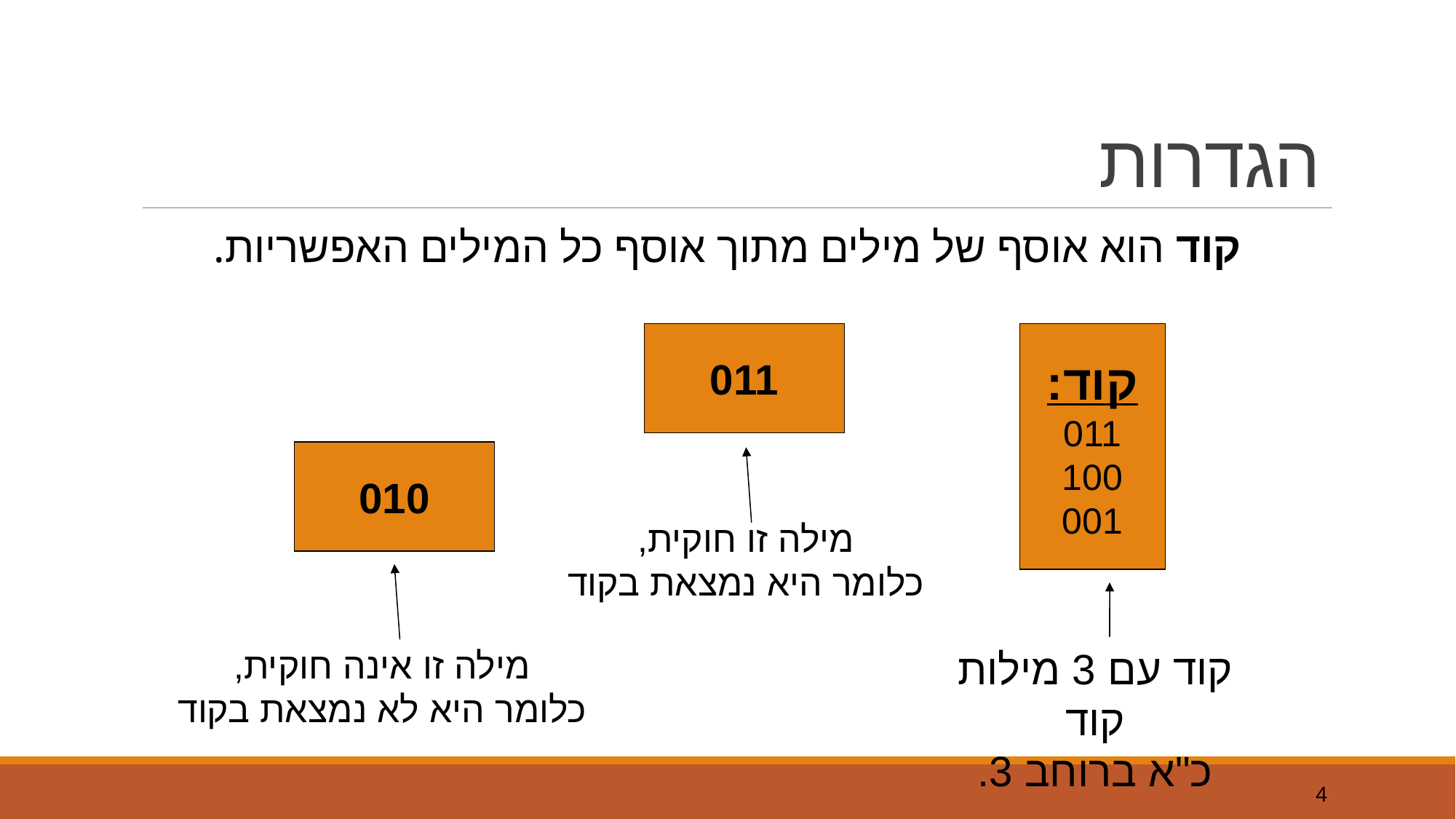

# הגדרות
קוד הוא אוסף של מילים מתוך אוסף כל המילים האפשריות.
011
קוד:
011
100
001
010

מילה זו חוקית,
כלומר היא נמצאת בקוד

מילה זו אינה חוקית,
כלומר היא לא נמצאת בקוד
קוד עם 3 מילות קוד
כ"א ברוחב 3.
4